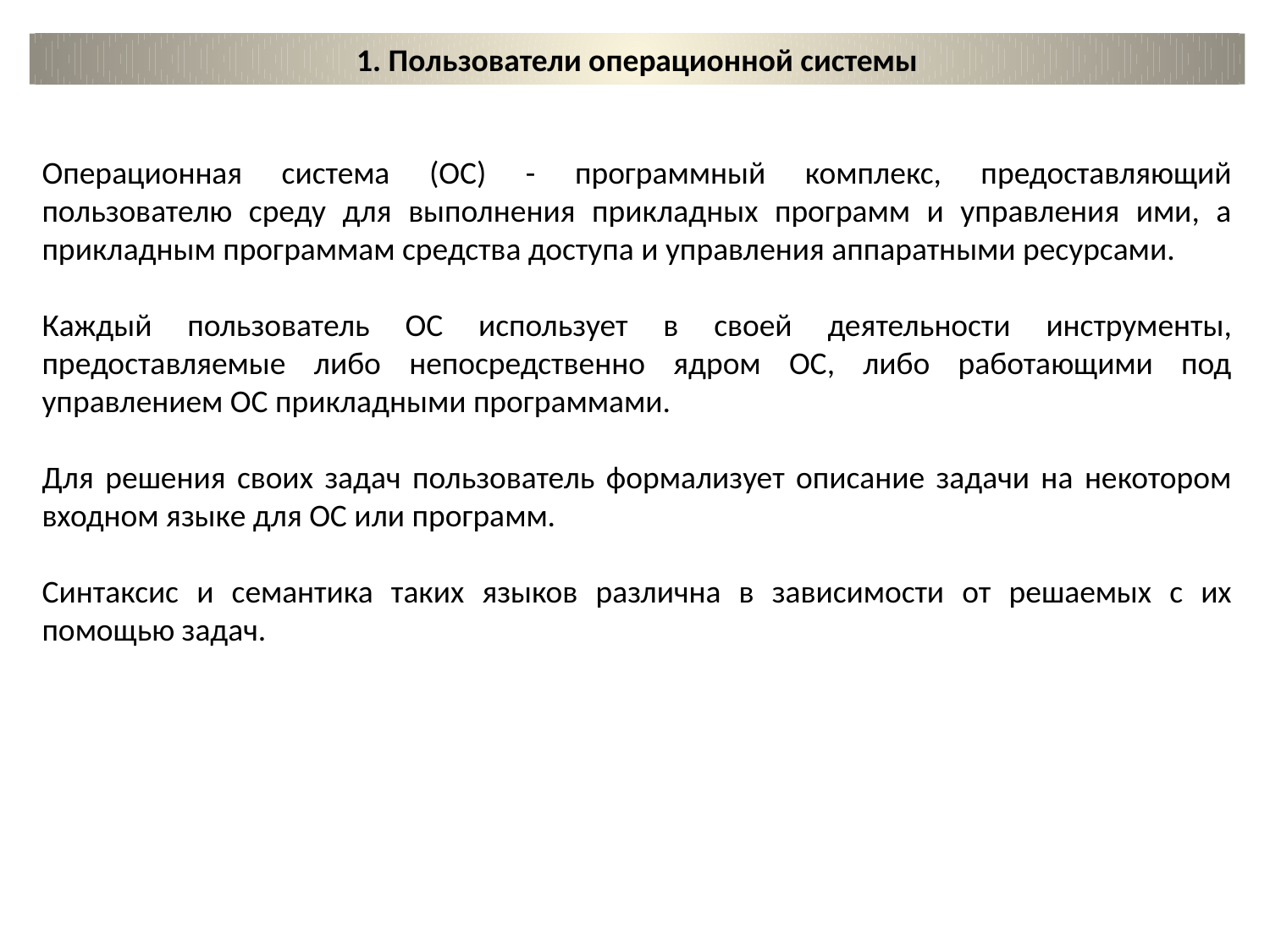

1. Пользователи операционной системы
Операционная система (ОС) - программный комплекс, предоставляющий пользователю среду для выполнения прикладных программ и управления ими, а прикладным программам средства доступа и управления аппаратными ресурсами.

Каждый пользователь ОС использует в своей деятельности инструменты, предоставляемые либо непосредственно ядром ОС, либо работающими под управлением ОС прикладными программами.

Для решения своих задач пользователь формализует описание задачи на некотором входном языке для ОС или программ.

Синтаксис и семантика таких языков различна в зависимости от решаемых с их помощью задач.